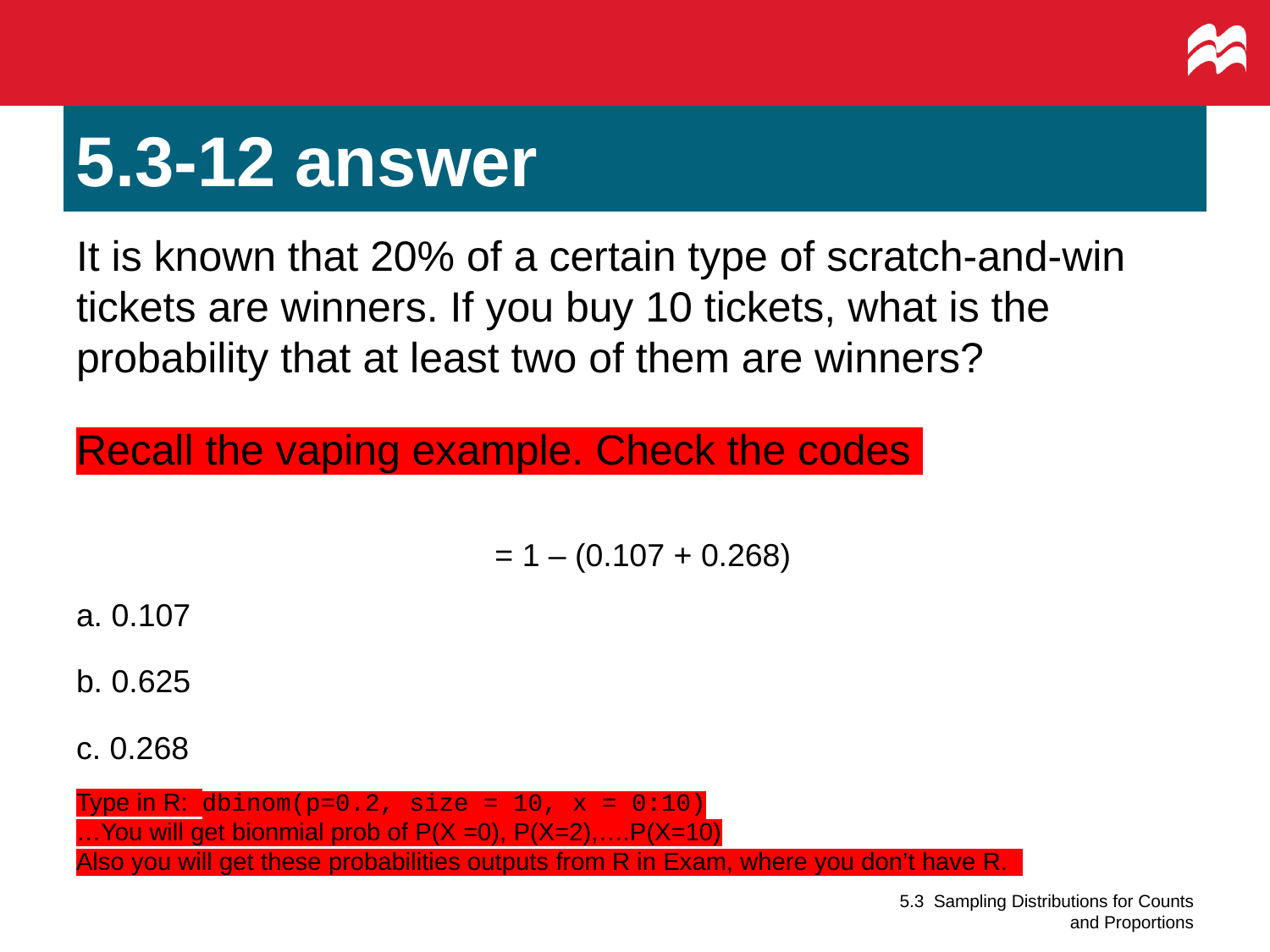

# 5.3-12 answer
It is known that 20% of a certain type of scratch-and-win tickets are winners. If you buy 10 tickets, what is the probability that at least two of them are winners?
Recall the vaping example. Check the codes

a. 0.107
b. 0.625
c. 0.268
Type in R:  dbinom(p=0.2, size = 10, x = 0:10)
…You will get bionmial prob of P(X =0), P(X=2),….P(X=10)
Also you will get these probabilities outputs from R in Exam, where you don’t have R.
= 1 – (0.107 + 0.268)
5.3  Sampling Distributions for Counts and Proportions